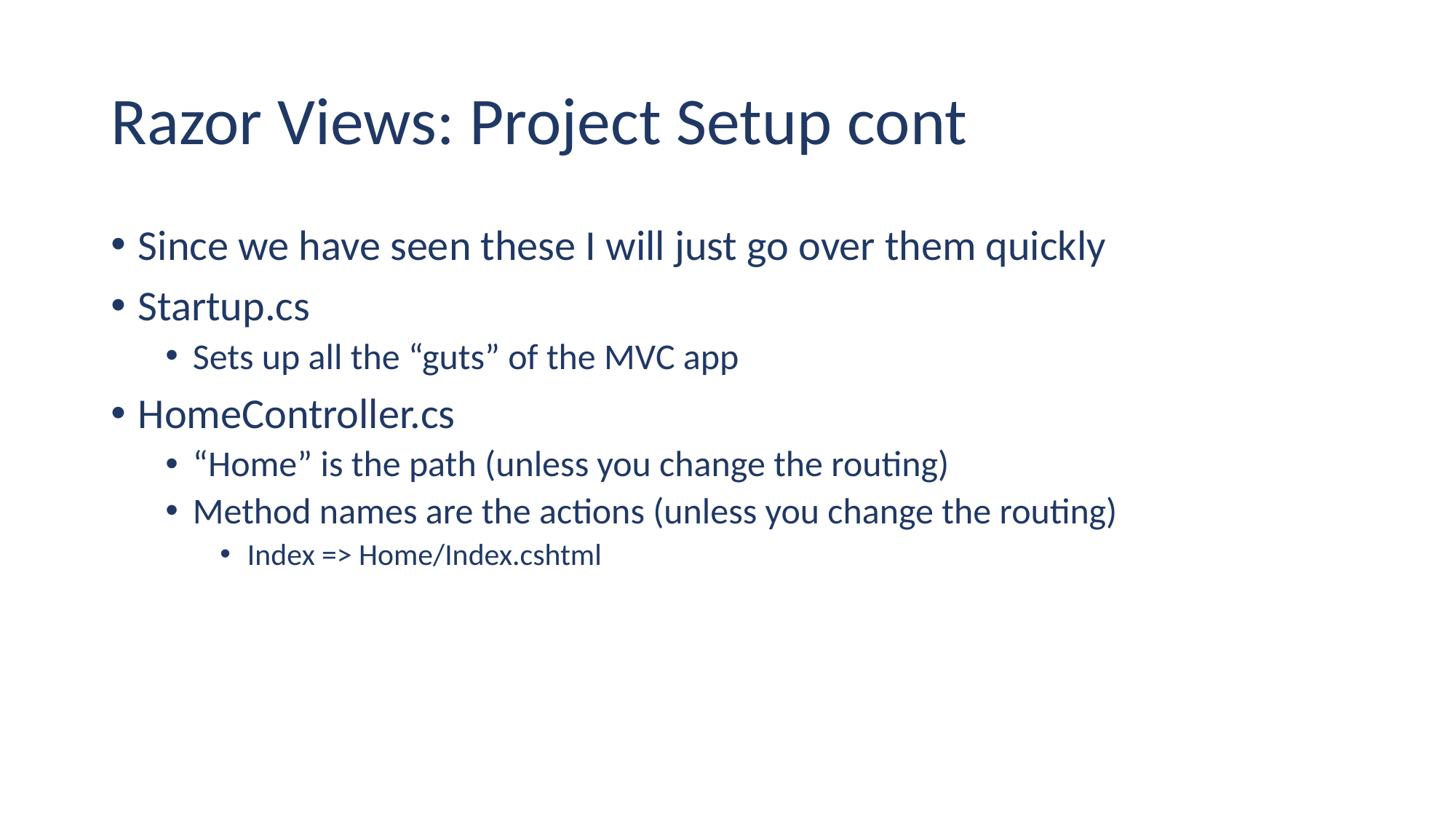

# Razor Views: Project Setup cont
Since we have seen these I will just go over them quickly
Startup.cs
Sets up all the “guts” of the MVC app
HomeController.cs
“Home” is the path (unless you change the routing)
Method names are the actions (unless you change the routing)
Index => Home/Index.cshtml